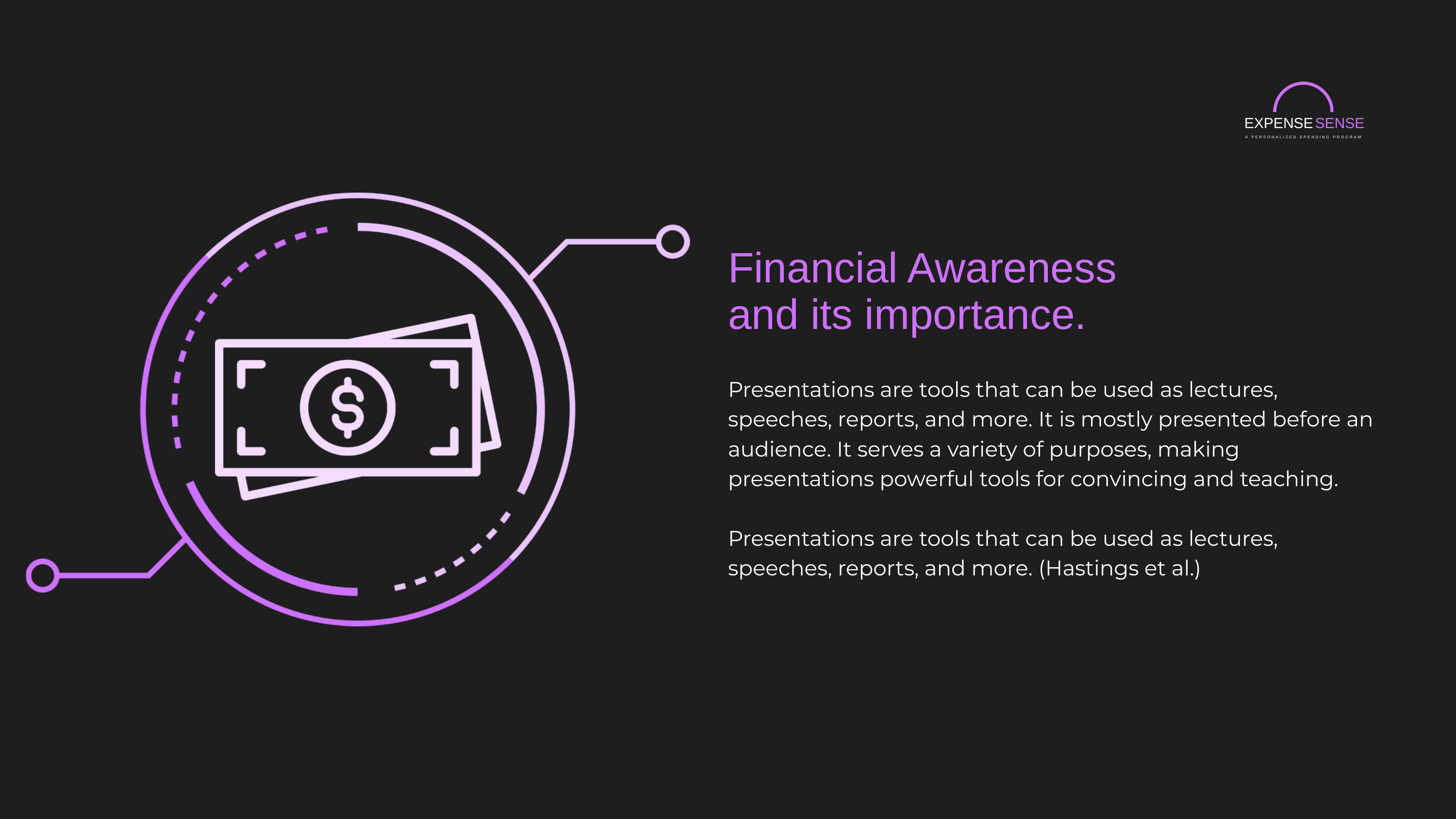

EXPENSE
SENSE
A PERSONALIZED SPENDING PROGRAM

Financial Awareness
and its importance.
Presentations are tools that can be used as lectures, speeches, reports, and more. It is mostly presented before an audience. It serves a variety of purposes, making presentations powerful tools for convincing and teaching.

Presentations are tools that can be used as lectures, speeches, reports, and more. (Hastings et al.)